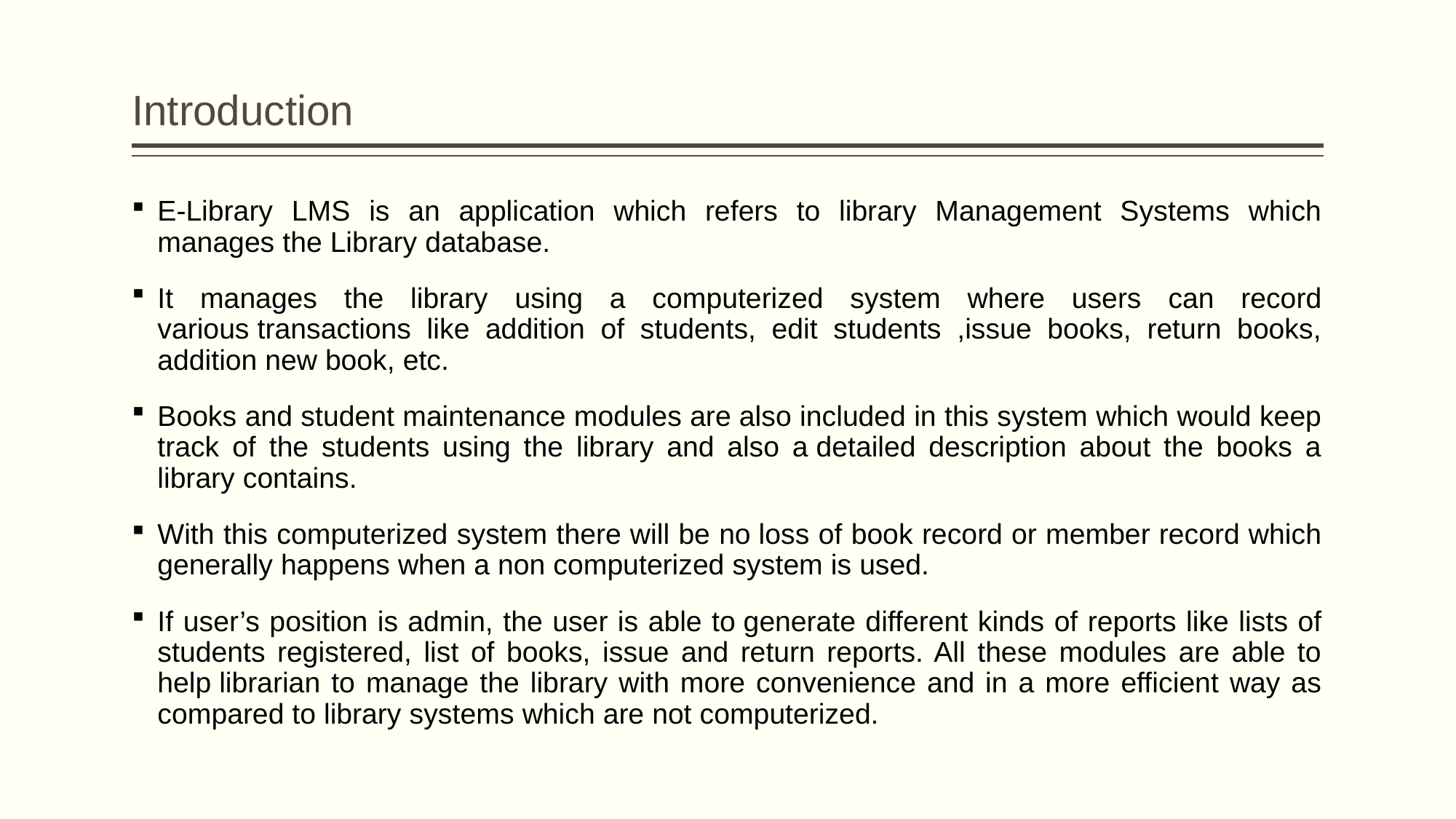

# Introduction
E-Library LMS is an application which refers to library Management Systems which manages the Library database.
It manages the library using a computerized system where users can record various transactions like addition of students, edit students ,issue books, return books, addition new book, etc.
Books and student maintenance modules are also included in this system which would keep track of the students using the library and also a detailed description about the books a library contains.
With this computerized system there will be no loss of book record or member record which generally happens when a non computerized system is used.
If user’s position is admin, the user is able to generate different kinds of reports like lists of students registered, list of books, issue and return reports. All these modules are able to help librarian to manage the library with more convenience and in a more efficient way as compared to library systems which are not computerized.